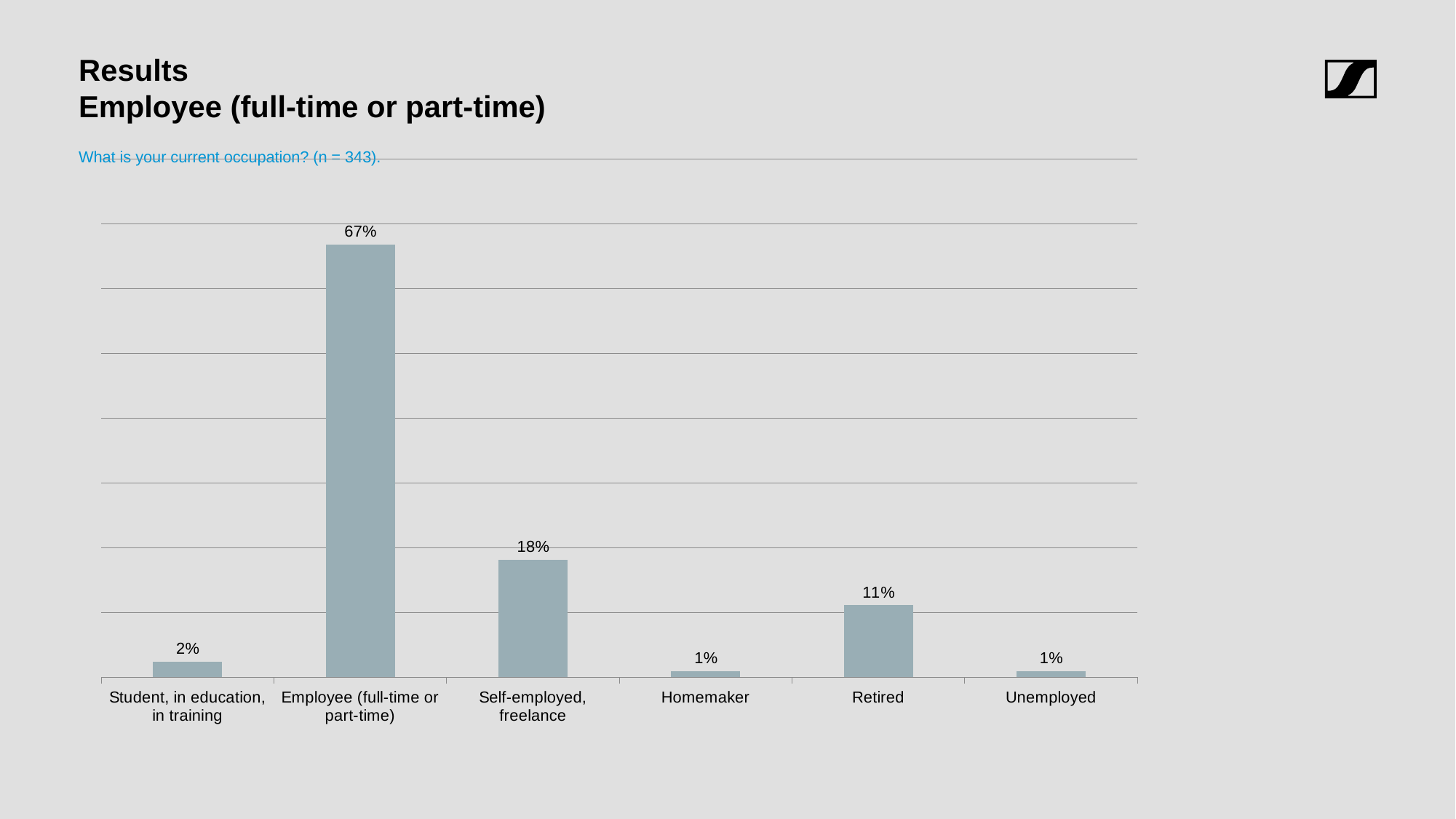

# Results
Employee (full-time or part-time)
What is your current occupation? (n = 343).

### Chart

| Category |  |
|---|---|
| Student, in education, in training | 0.023323615160349854 |
| Employee (full-time or part-time) | 0.6676384839650146 |
| Self-employed, freelance | 0.18075801749271136 |
| Homemaker | 0.008746355685131196 |
| Retired | 0.11078717201166181 |
| Unemployed | 0.008746355685131196 |